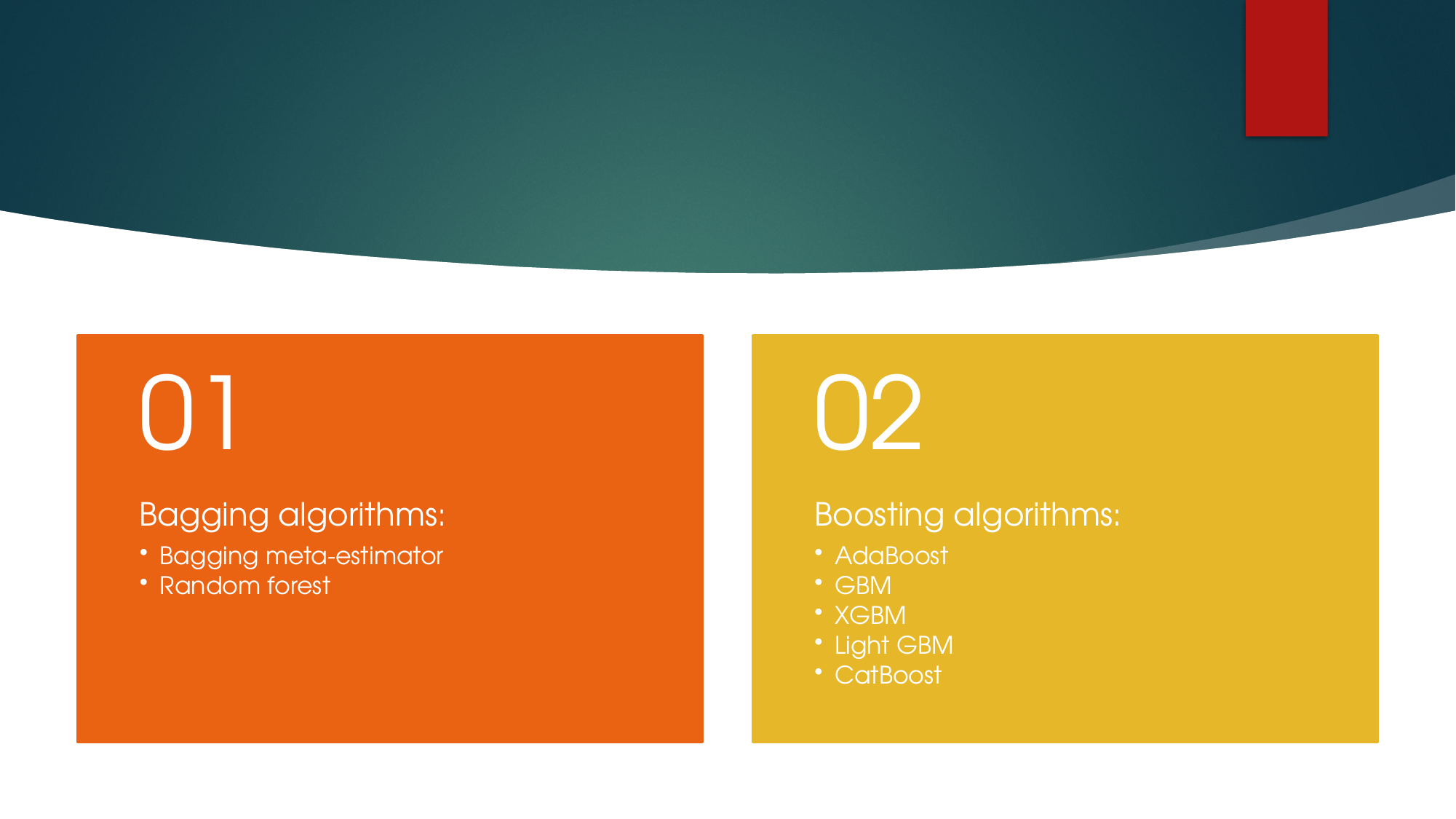

#

Bagging algorithms:
Bagging meta-estimator
Random forest
01
Boosting algorithms:
AdaBoost
GBM
XGBM
Light GBM
CatBoost
02